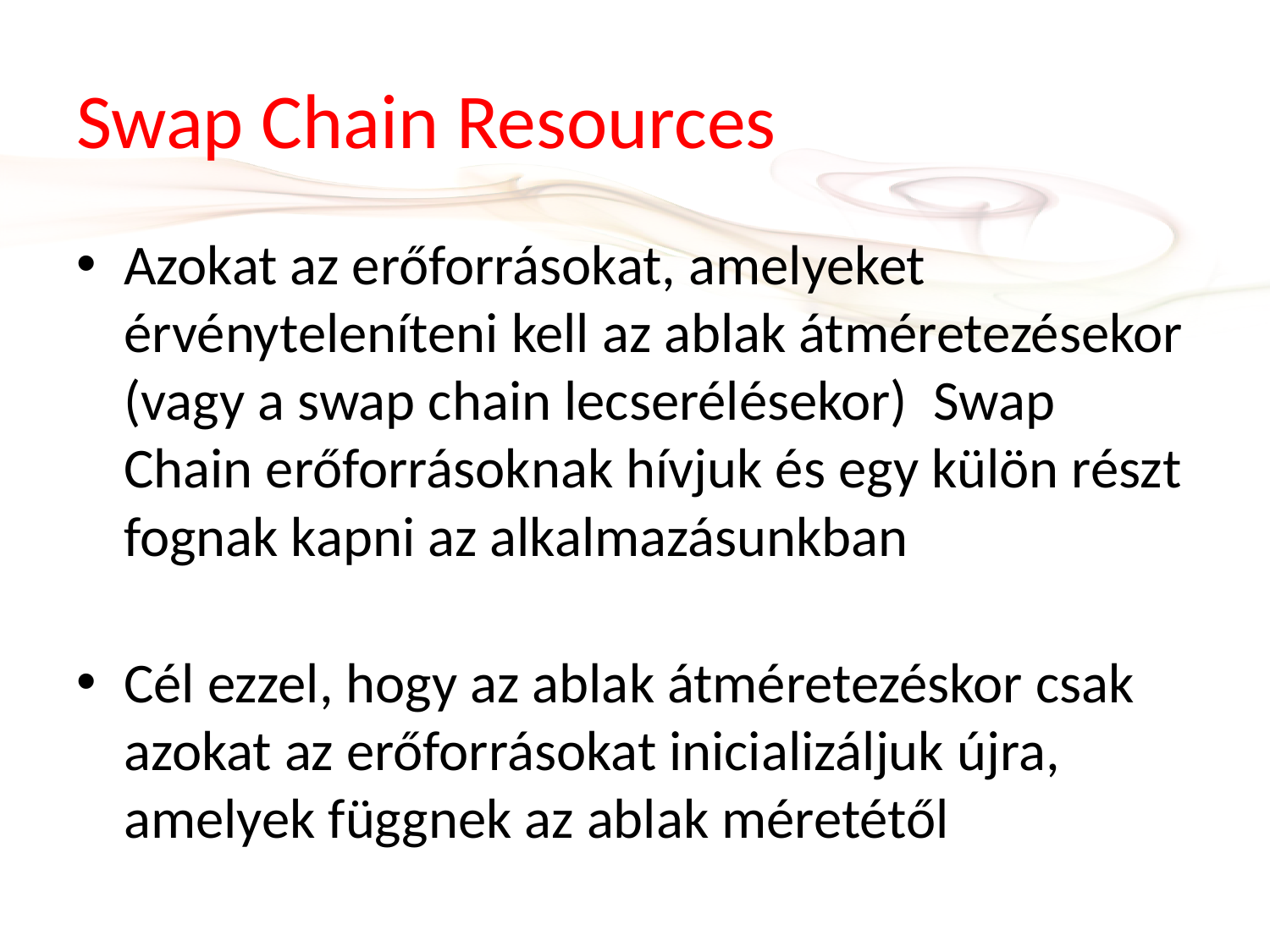

# Swap Chain Resources
Azokat az erőforrásokat, amelyeket érvényteleníteni kell az ablak átméretezésekor (vagy a swap chain lecserélésekor)  Swap Chain erőforrásoknak hívjuk és egy külön részt fognak kapni az alkalmazásunkban
Cél ezzel, hogy az ablak átméretezéskor csak azokat az erőforrásokat inicializáljuk újra, amelyek függnek az ablak méretétől